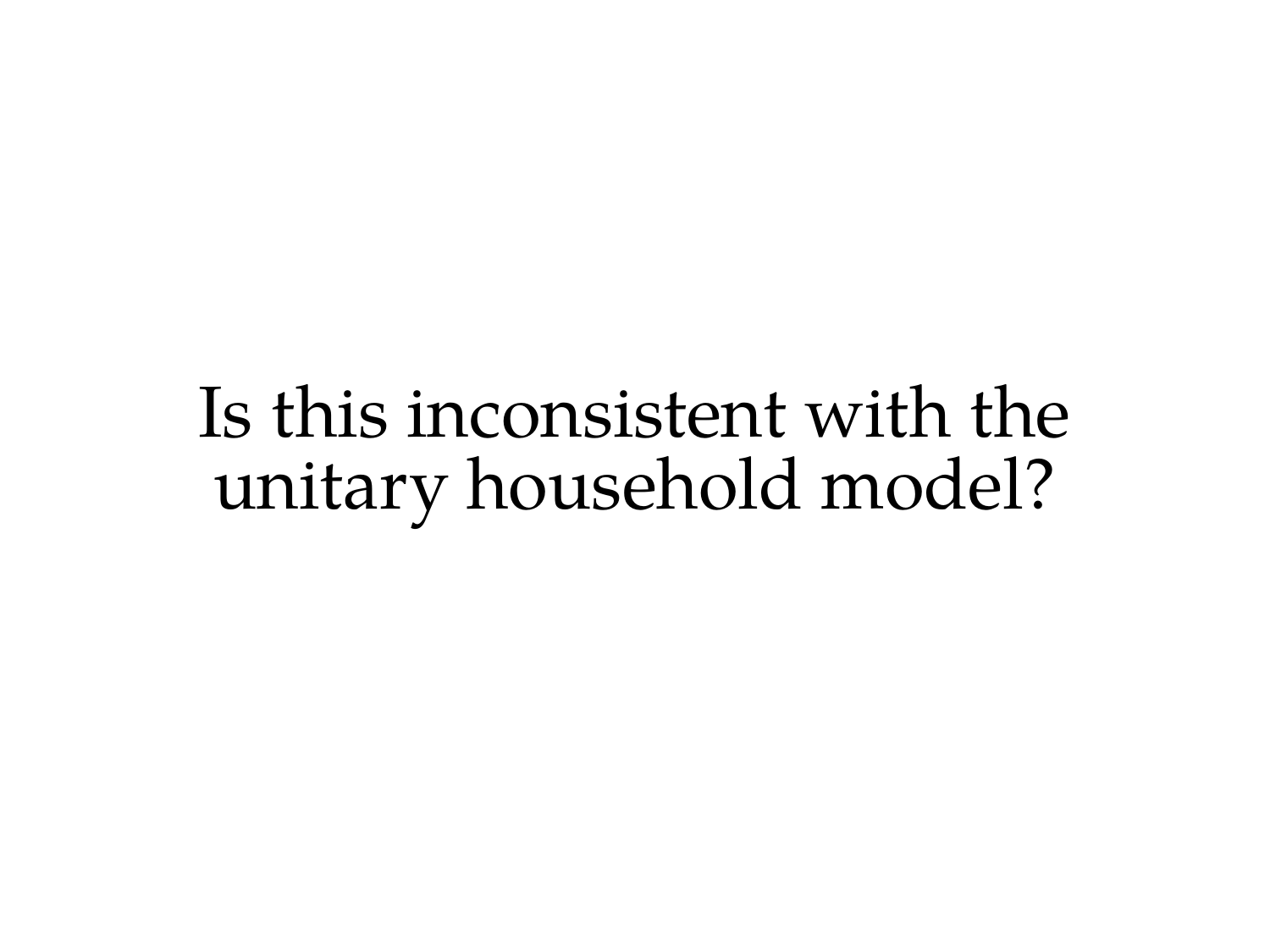

# Is this inconsistent with the unitary household model?